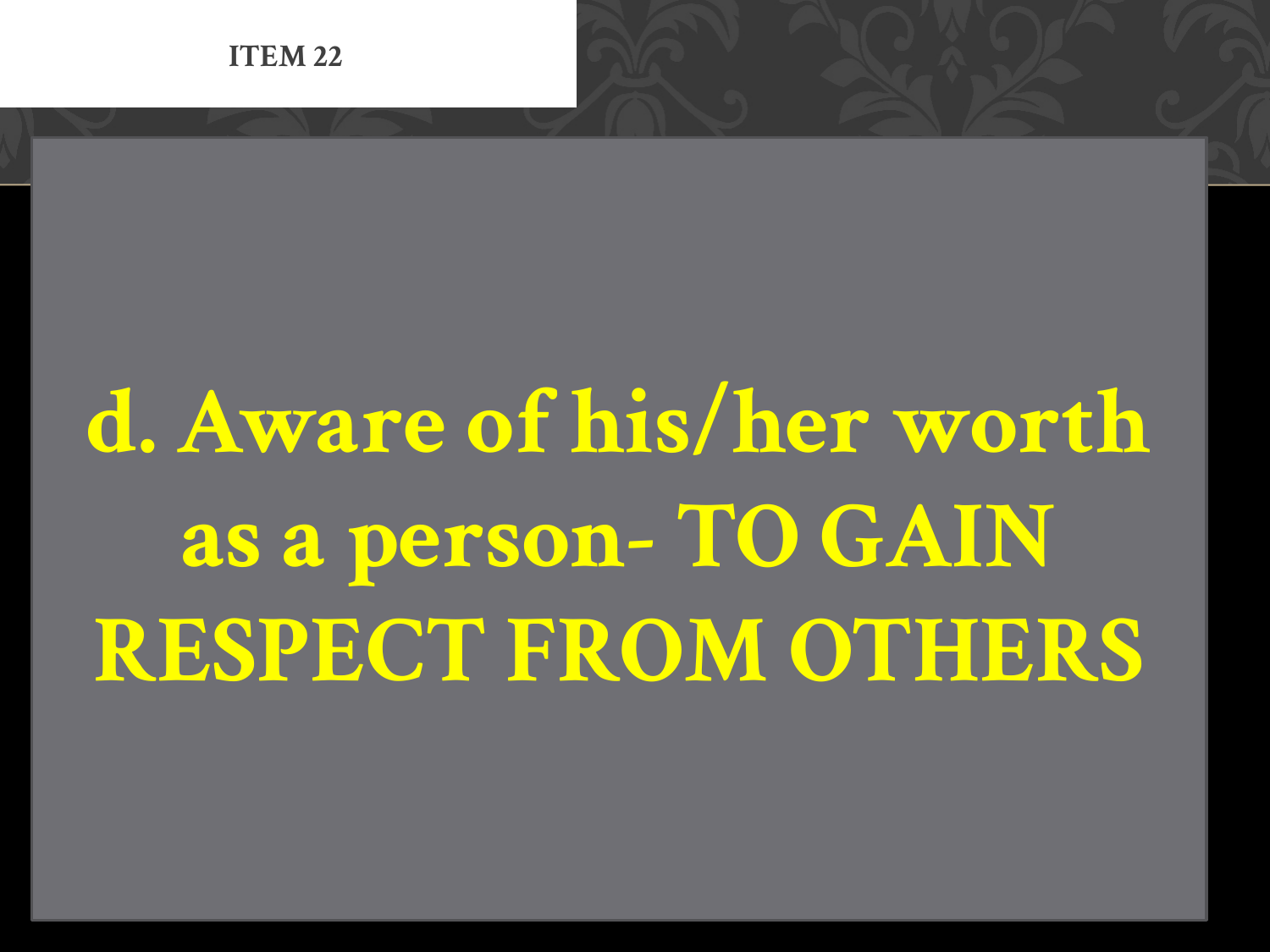

# Item 22
d. Aware of his/her worth as a person- TO GAIN RESPECT FROM OTHERS